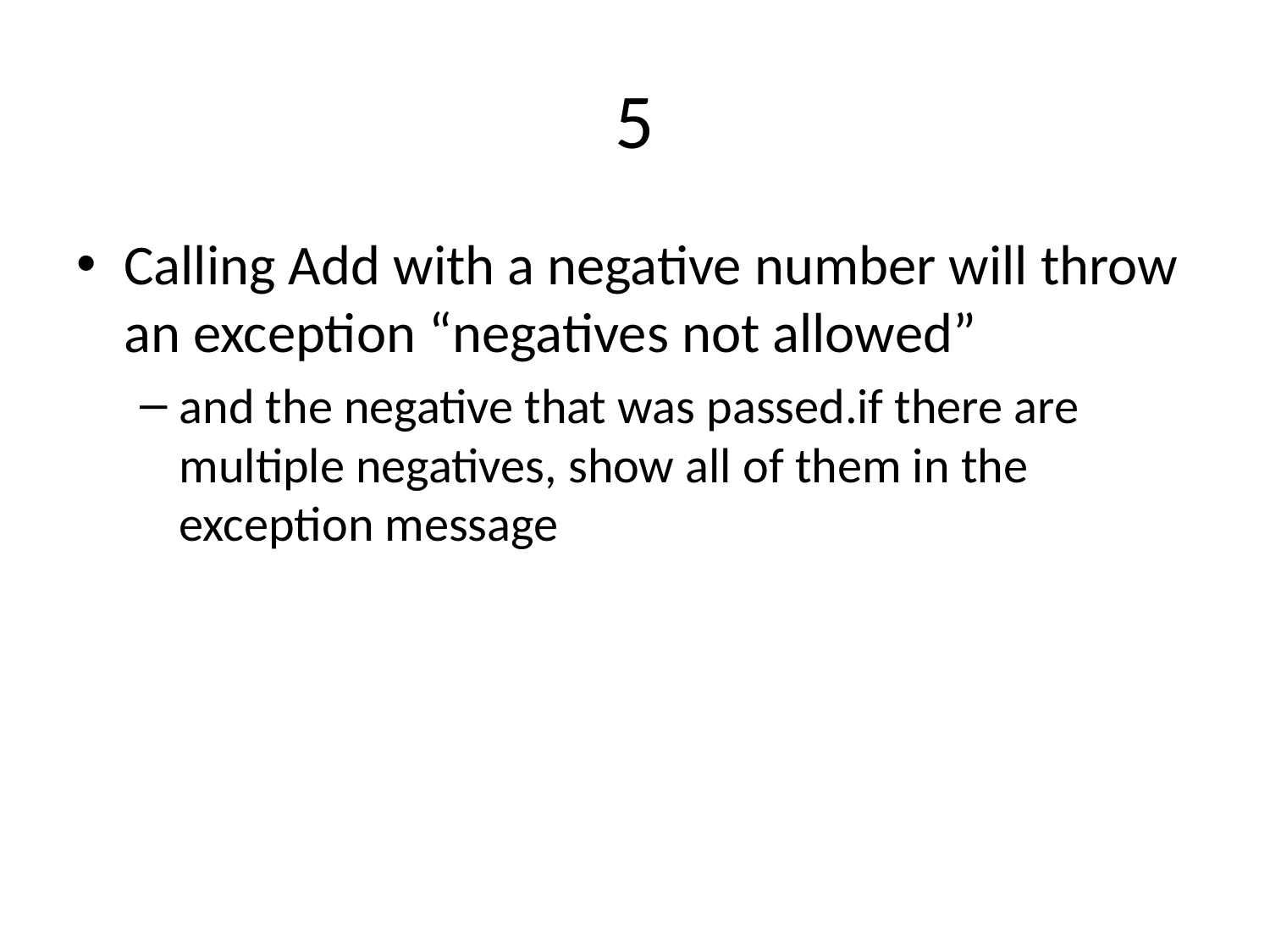

# 5
Calling Add with a negative number will throw an exception “negatives not allowed”
and the negative that was passed.if there are multiple negatives, show all of them in the exception message